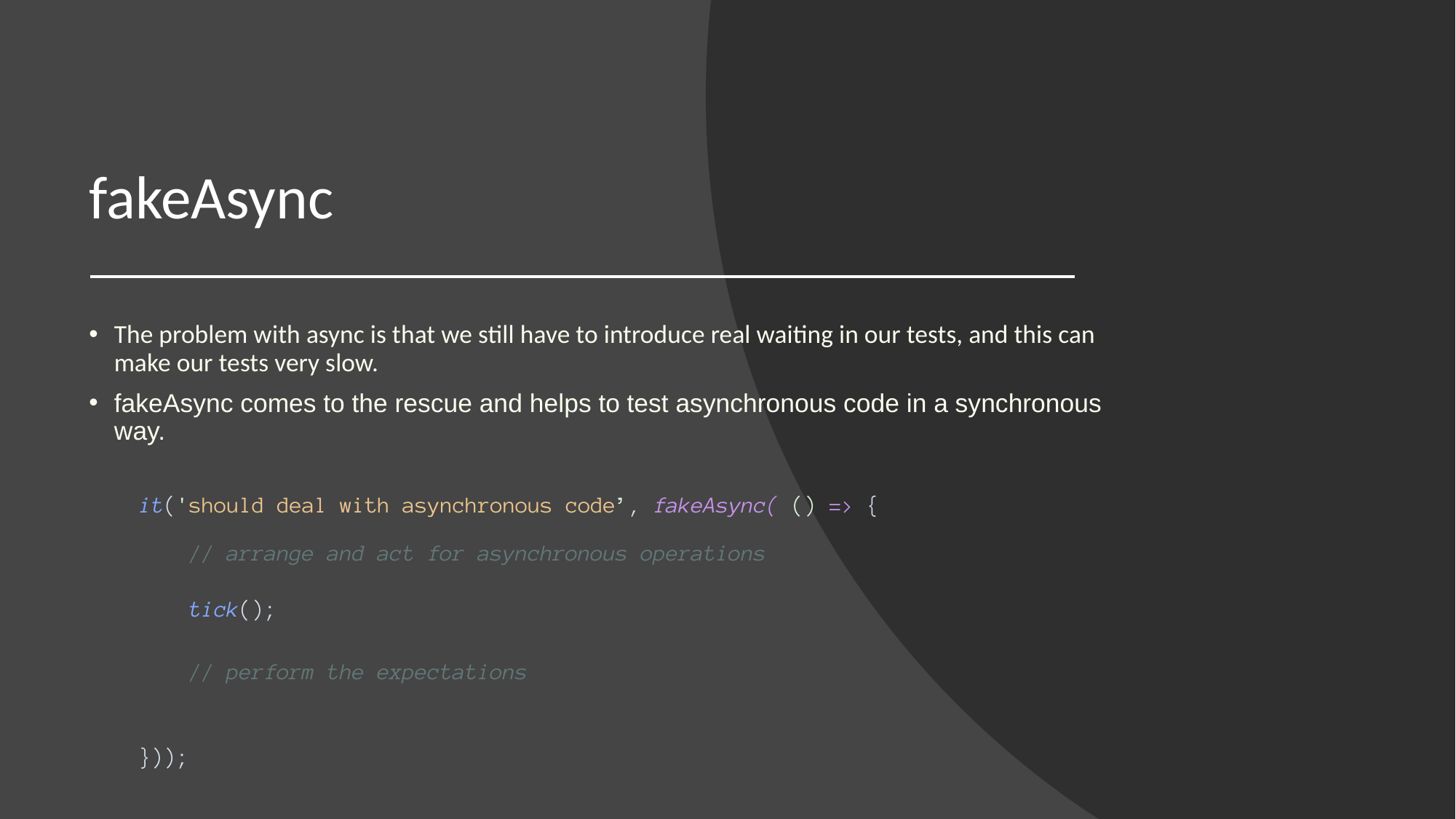

# fakeAsync
The problem with async is that we still have to introduce real waiting in our tests, and this can make our tests very slow.
fakeAsync comes to the rescue and helps to test asynchronous code in a synchronous way.

it('should deal with asynchronous code’, fakeAsync( () => {
// arrange and act for asynchronous operations
tick();

// perform the expectations

}));